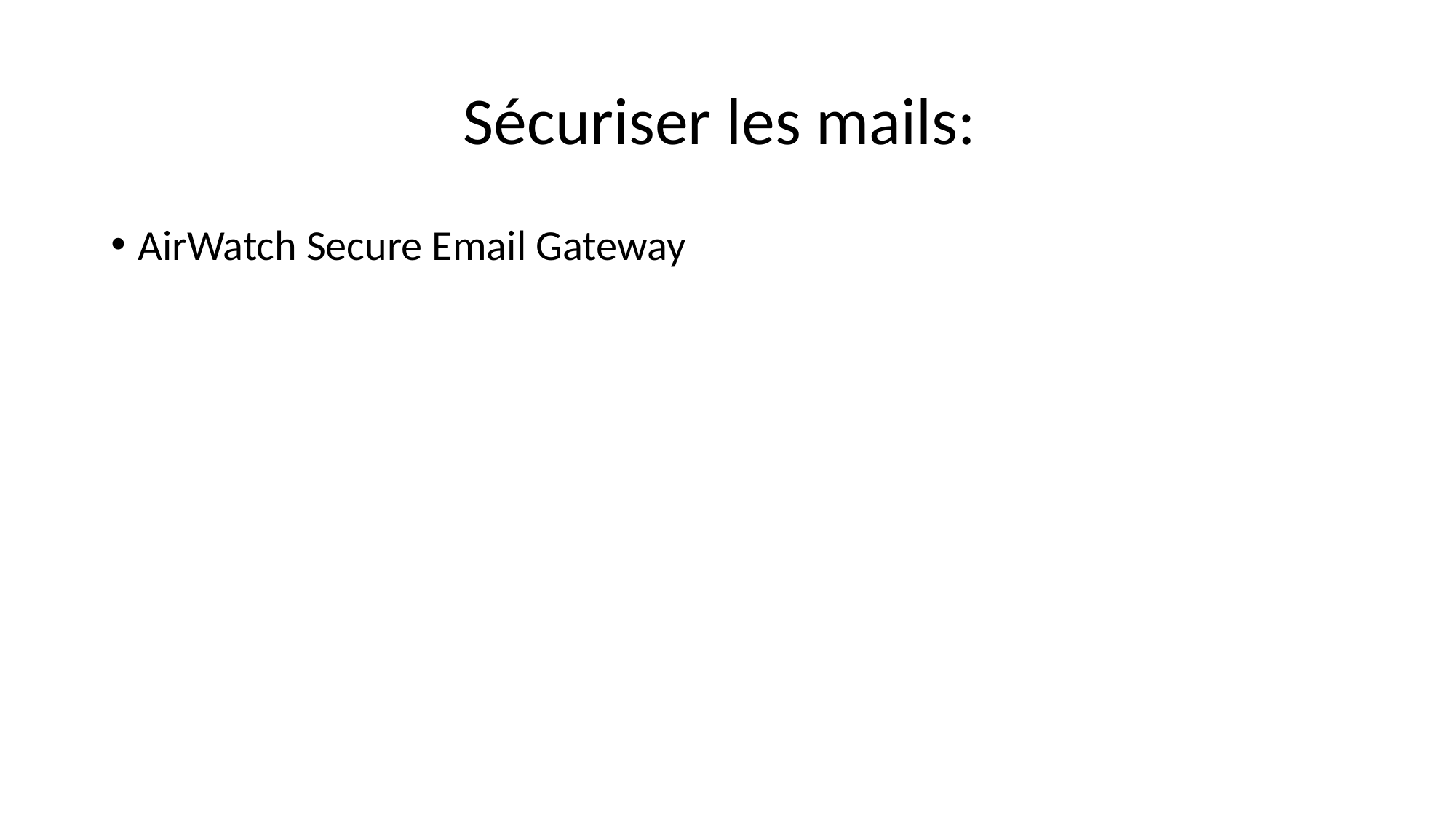

# Sécuriser les mails:
AirWatch Secure Email Gateway